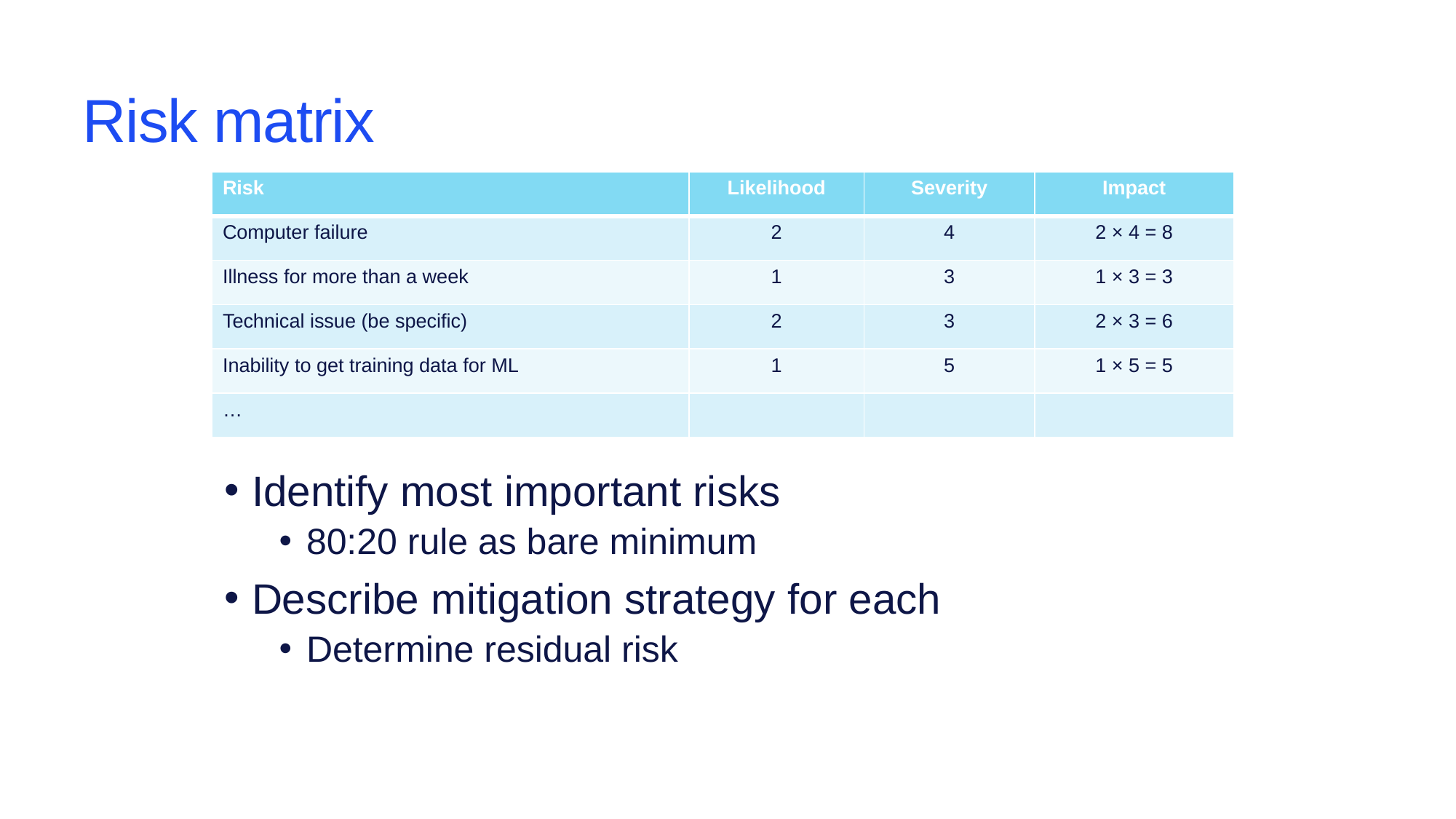

# Risk matrix
| Risk | Likelihood | Severity | Impact |
| --- | --- | --- | --- |
| Computer failure | 2 | 4 | 2 × 4 = 8 |
| Illness for more than a week | 1 | 3 | 1 × 3 = 3 |
| Technical issue (be specific) | 2 | 3 | 2 × 3 = 6 |
| Inability to get training data for ML | 1 | 5 | 1 × 5 = 5 |
| … |  |  |  |
Identify most important risks
80:20 rule as bare minimum
Describe mitigation strategy for each
Determine residual risk